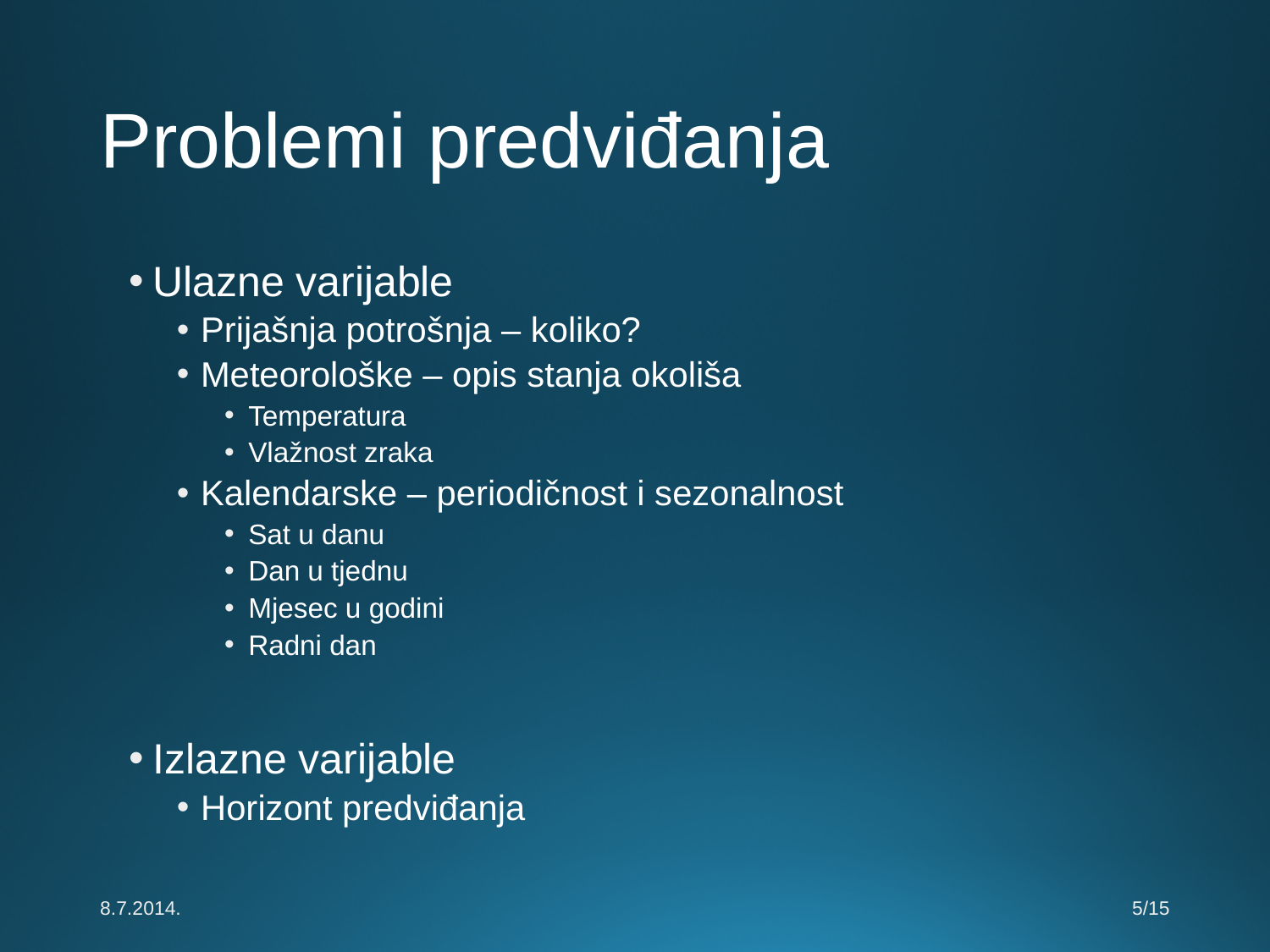

# Problemi predviđanja
Ulazne varijable
Prijašnja potrošnja – koliko?
Meteorološke – opis stanja okoliša
Temperatura
Vlažnost zraka
Kalendarske – periodičnost i sezonalnost
Sat u danu
Dan u tjednu
Mjesec u godini
Radni dan

Izlazne varijable
Horizont predviđanja
8.7.2014.
5/15